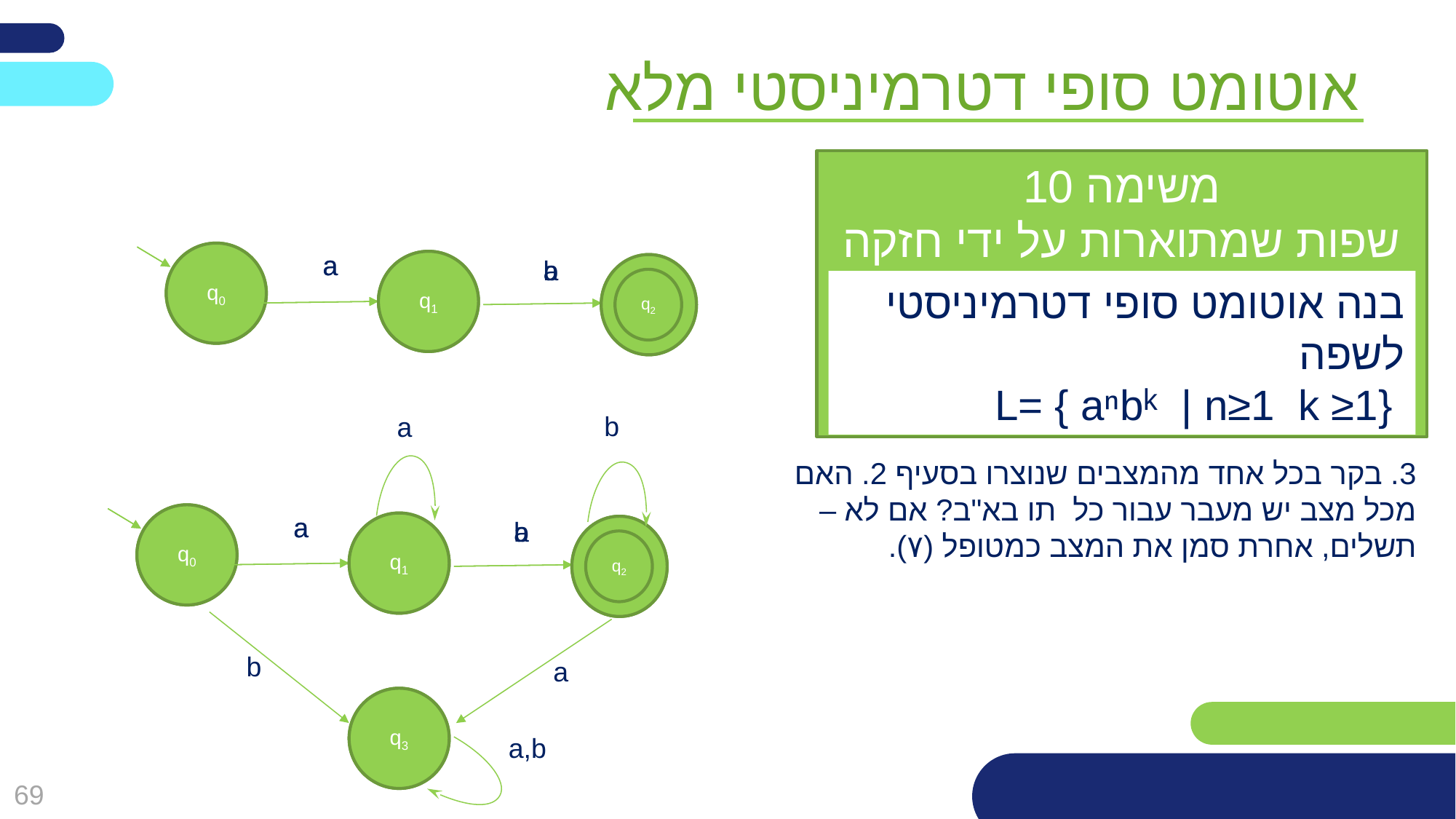

אוטומט סופי דטרמיניסטי מלא
משימה 10
שפות שמתוארות על ידי חזקה

a
a
q0
q0
a
b
q1
q1

q2
q2
בנה אוטומט סופי דטרמיניסטי לשפה
 L= { aⁿbᵏ  | n≥1  k ≥1}
b
a

a
a
q0
q0
a
b
q1
q1

q2
q2
b
a
q1
q3
a,b

3. בקר בכל אחד מהמצבים שנוצרו בסעיף 2. האם מכל מצב יש מעבר עבור כל  תו בא"ב? אם לא – תשלים, אחרת סמן את המצב כמטופל (٧).